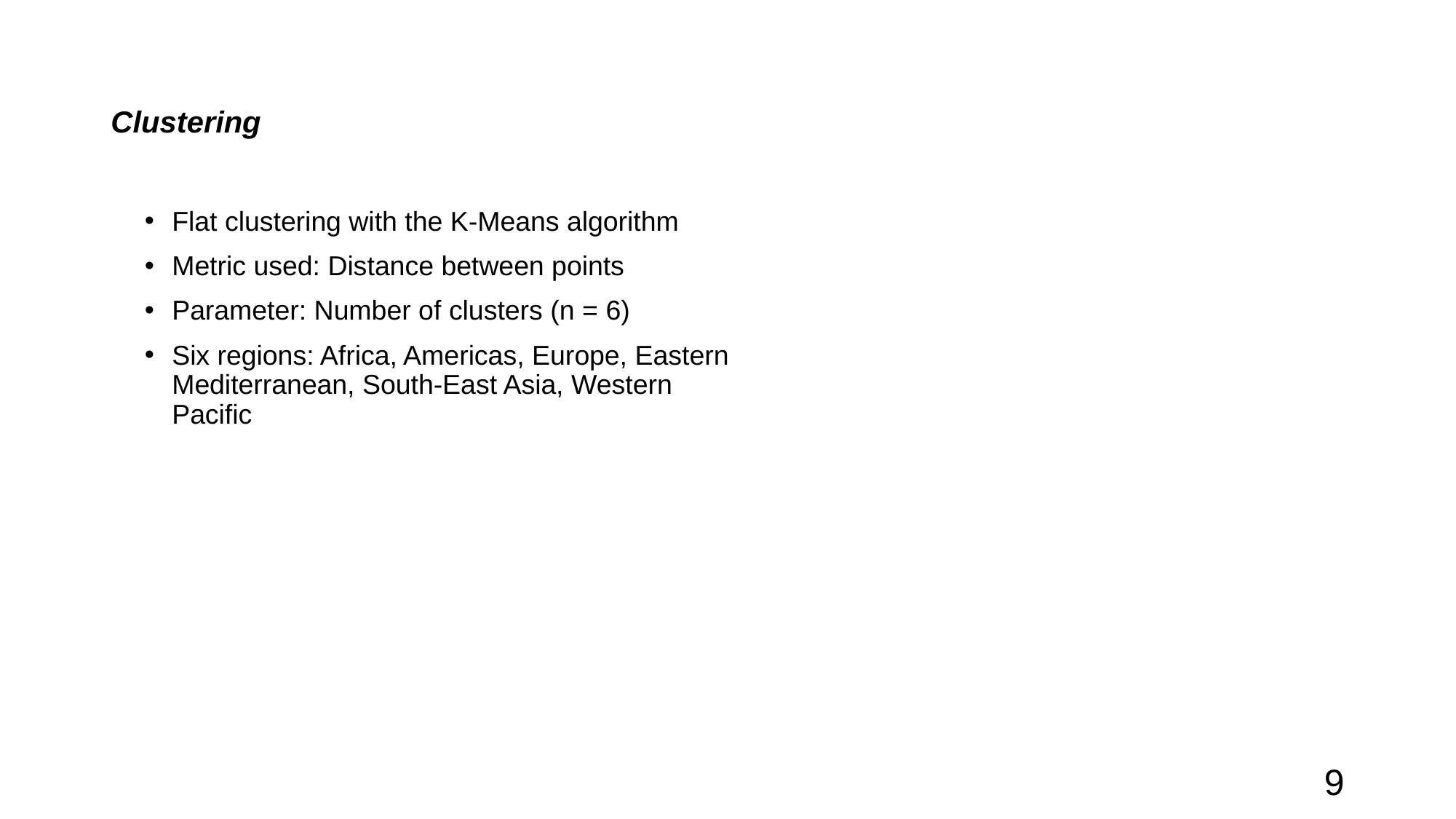

# Clustering
Flat clustering with the K-Means algorithm
Metric used: Distance between points
Parameter: Number of clusters (n = 6)
Six regions: Africa, Americas, Europe, Eastern Mediterranean, South-East Asia, Western Pacific

9